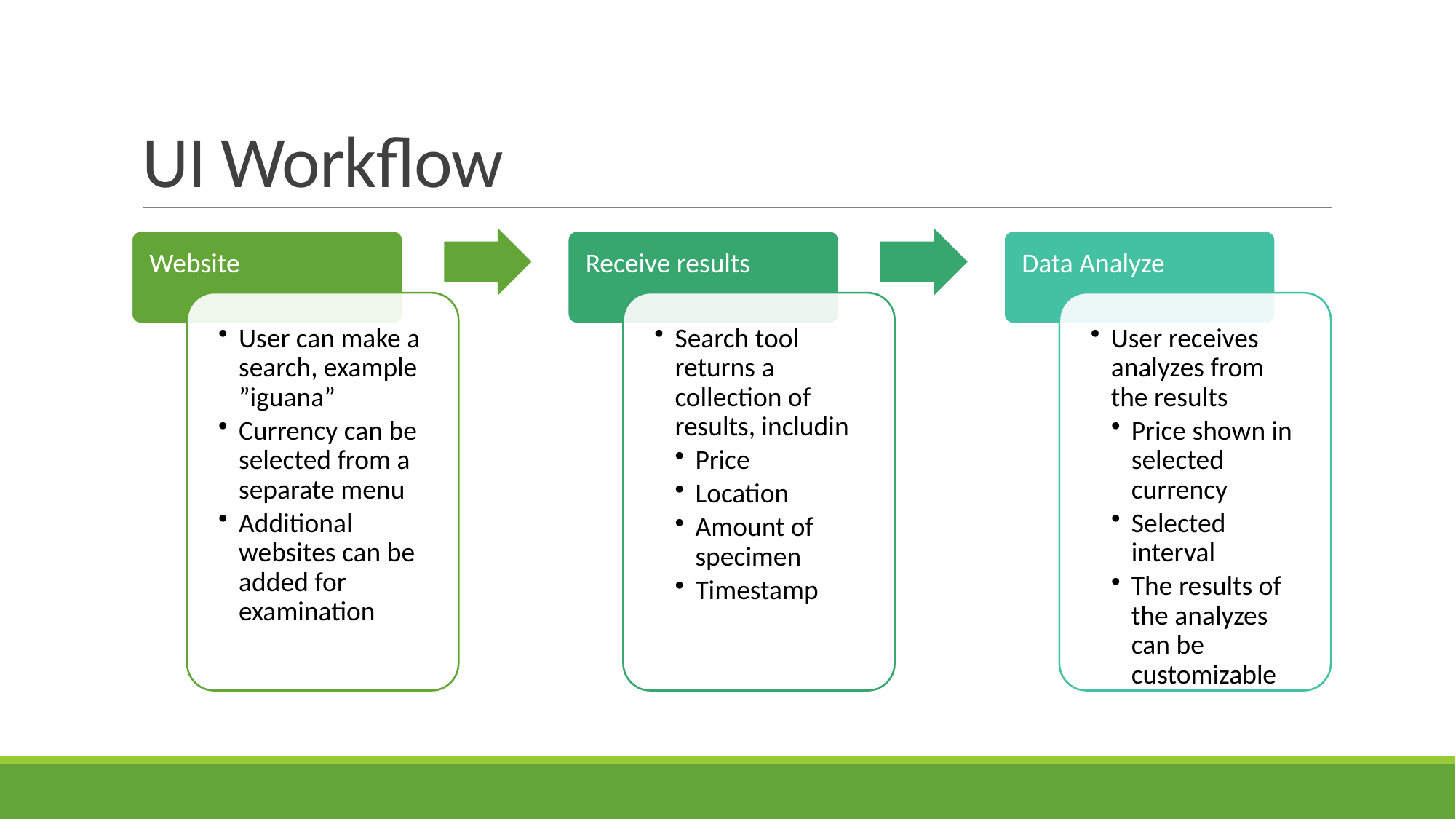

# UI Workflow
Website
User can make a search, example ”iguana”
Currency can be selected from a separate menu
Additional websites can be added for examination

Receive results
Search tool returns a collection of results, includin
Price
Location
Amount of specimen
Timestamp

Data Analyze
User receives analyzes from the results
Price shown in selected currency
Selected interval
The results of the analyzes can be customizable